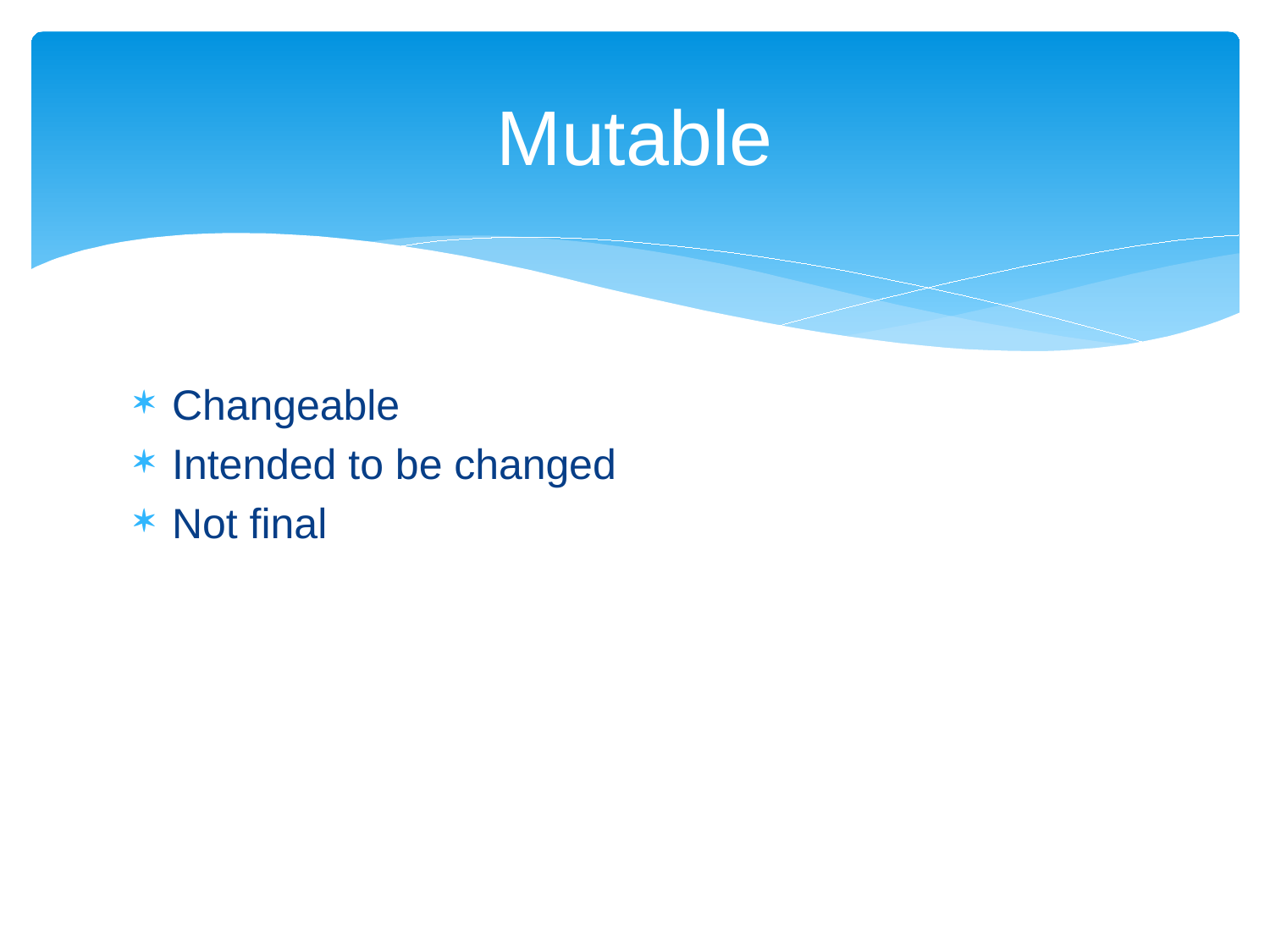

# Mutable
Changeable
Intended to be changed
Not final